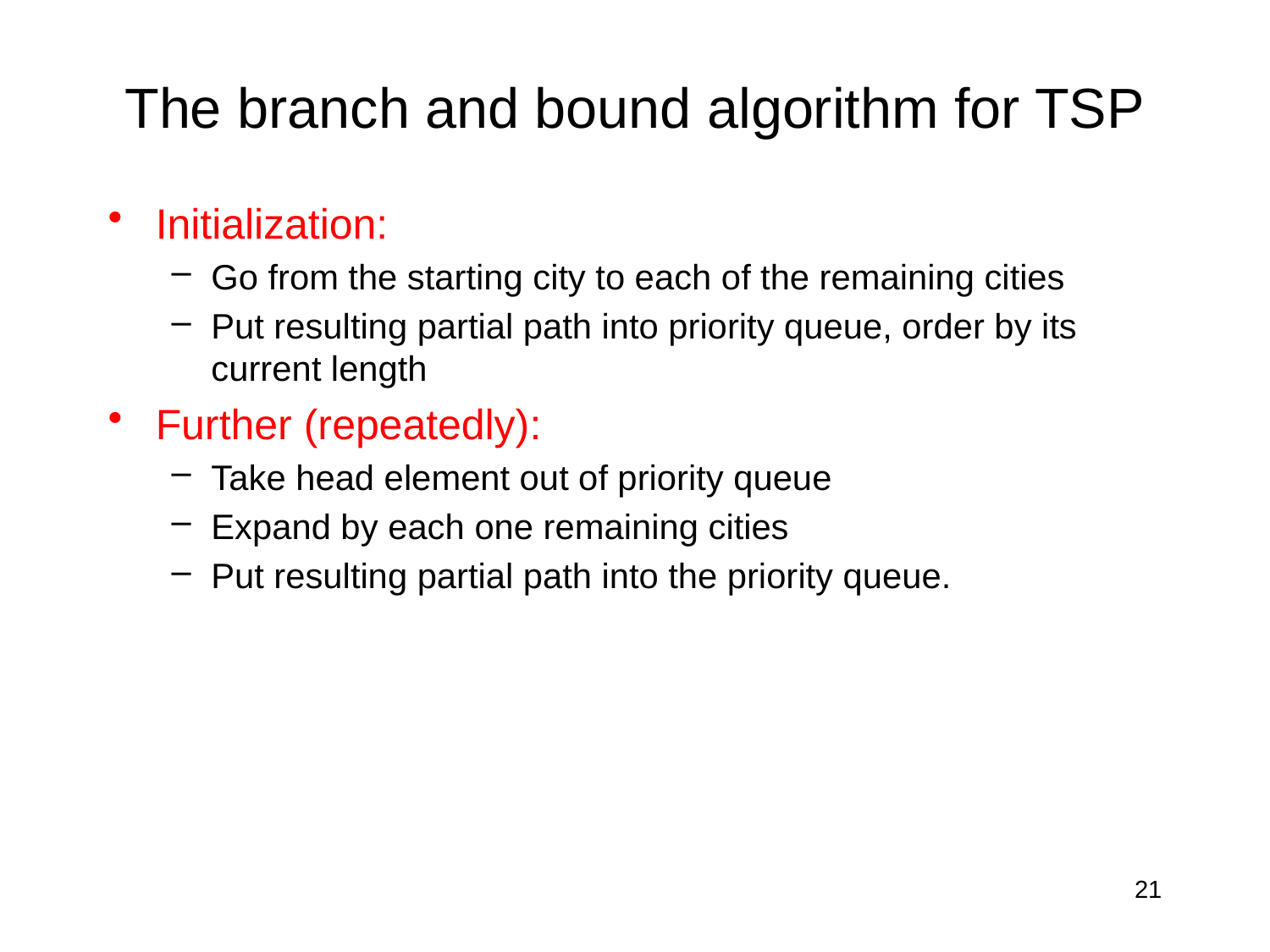

# The branch and bound algorithm for TSP
Initialization:
Go from the starting city to each of the remaining cities
Put resulting partial path into priority queue, order by its current length
Further (repeatedly):
Take head element out of priority queue
Expand by each one remaining cities
Put resulting partial path into the priority queue.
21